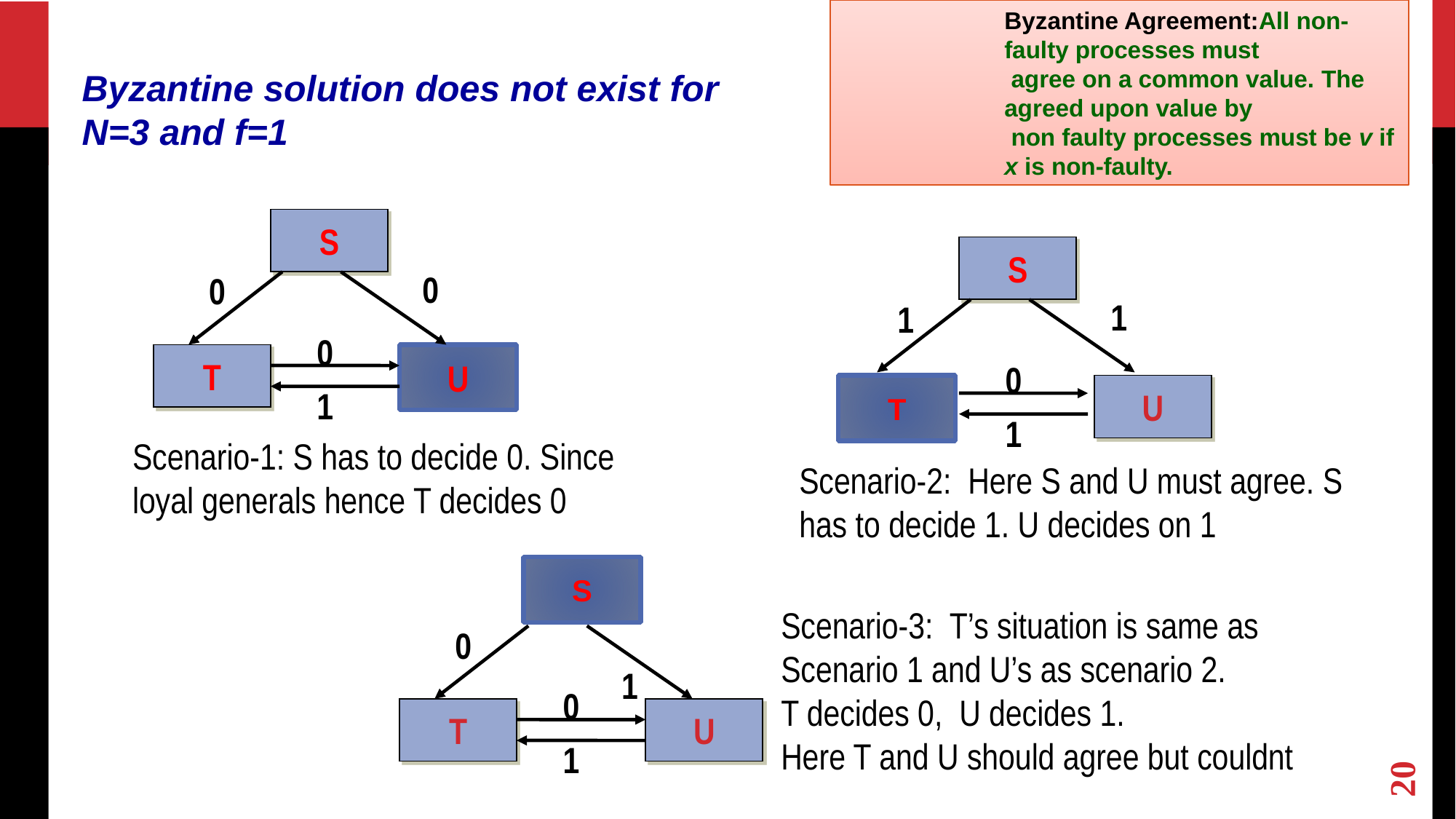

Byzantine Agreement:All non-faulty processes must
 agree on a common value. The agreed upon value by
 non faulty processes must be v if x is non-faulty.
Byzantine solution does not exist for
N=3 and f=1
S
0
0

0
U
T

1

Scenario-1: S has to decide 0. Since
loyal generals hence T decides 0
Scenario-3:  T’s situation is same as Scenario 1 and U’s as scenario 2.
T decides 0,  U decides 1.
Here T and U should agree but couldnt
0

1
0
T
U

1

S
1
1

0
T
U

1

Scenario-2:  Here S and U must agree. S has to decide 1. U decides on 1
S
20